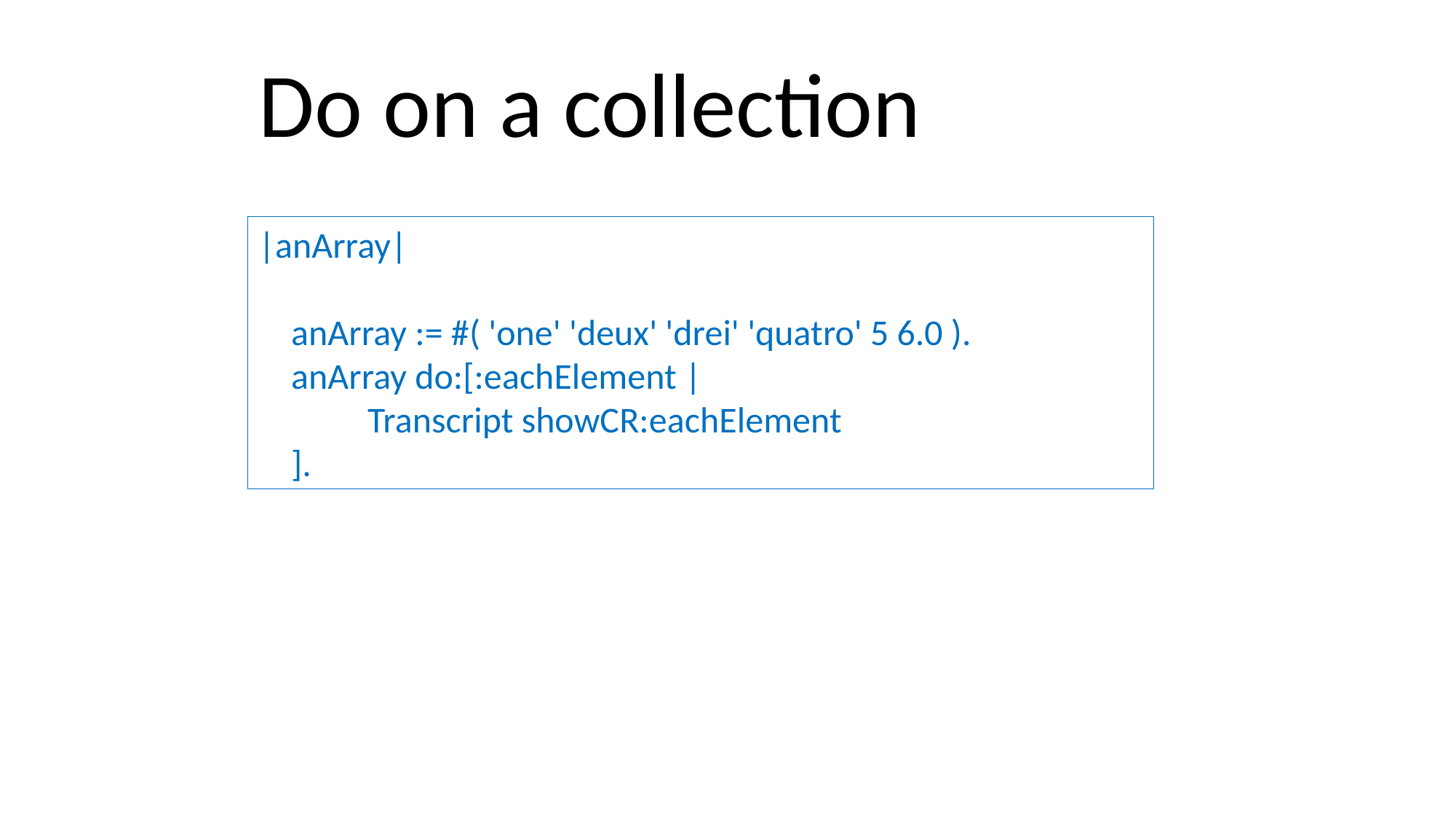

Do on a collection
|anArray|

    anArray := #( 'one' 'deux' 'drei' 'quatro' 5 6.0 ).
    anArray do:[:eachElement |
	Transcript showCR:eachElement
    ].